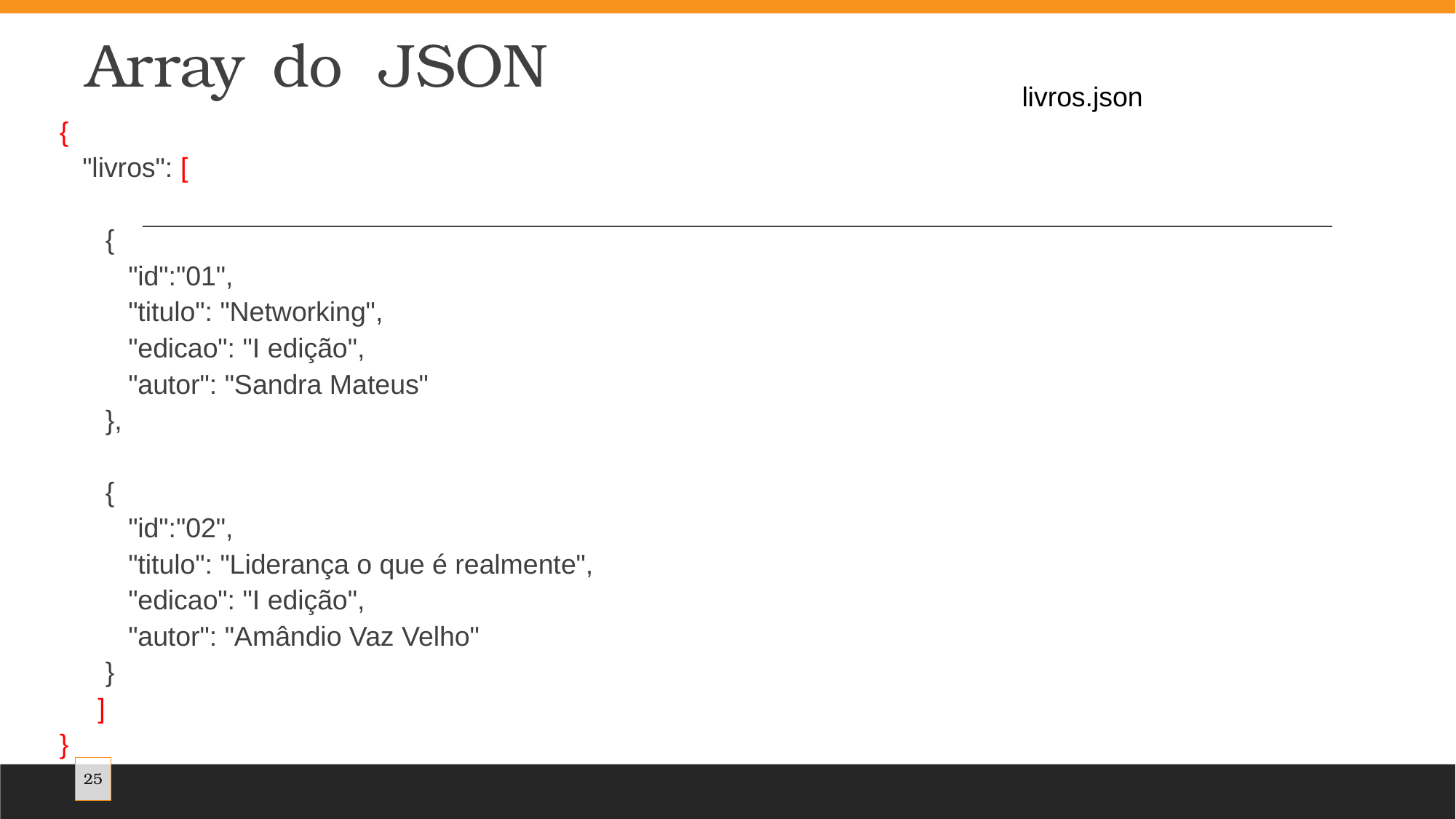

# Array  do  JSON
livros.json
{
   "livros": [

      {
         "id":"01",
         "titulo": "Networking",
         "edicao": "I edição",
         "autor": "Sandra Mateus"
      },

      {
         "id":"02",
         "titulo": "Liderança o que é realmente",
         "edicao": "I edição",
         "autor": "Amândio Vaz Velho"
      }
     ]
}
25